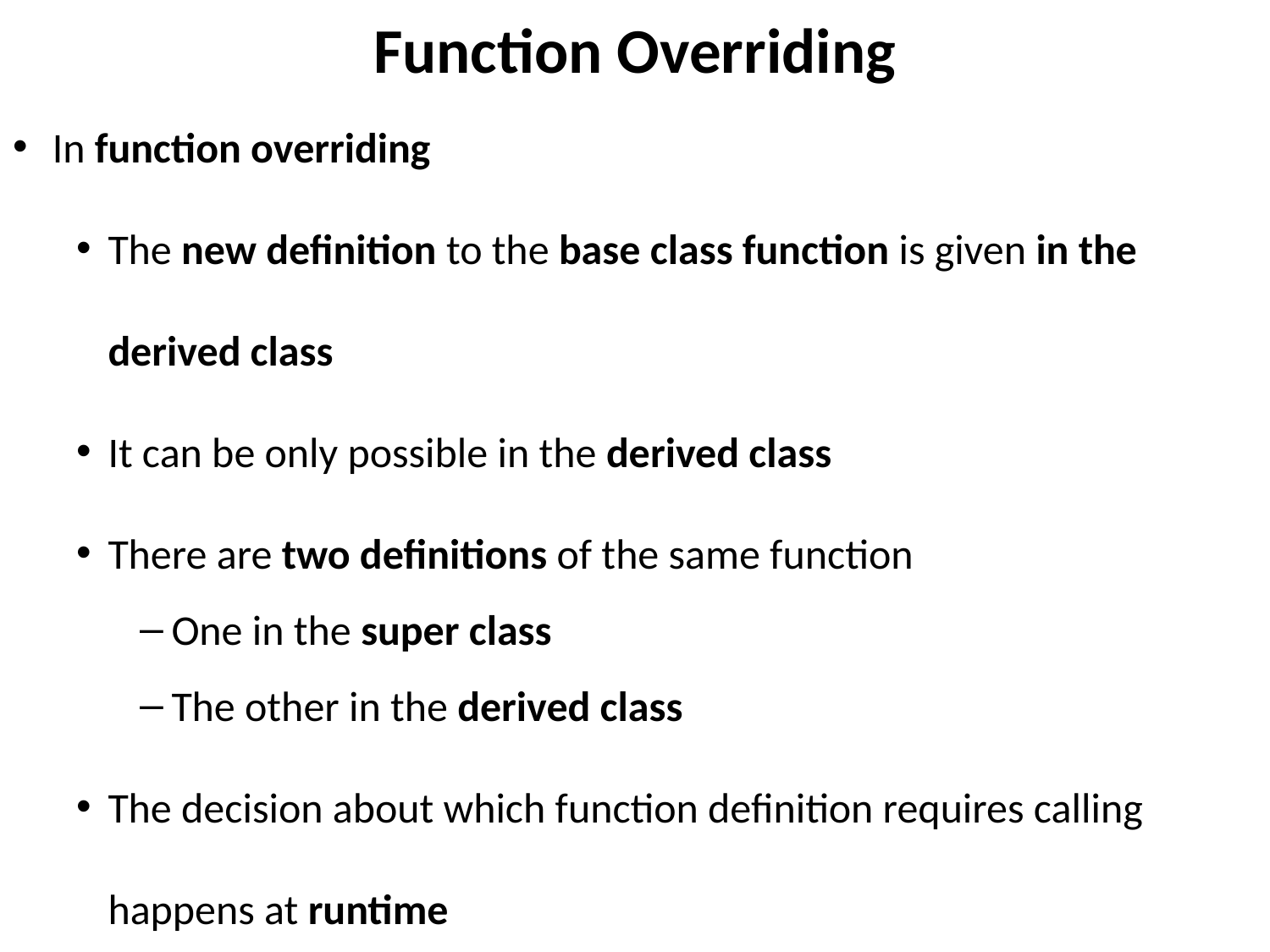

# Function Overriding
In function overriding
The new definition to the base class function is given in the derived class
It can be only possible in the derived class
There are two definitions of the same function
One in the super class
The other in the derived class
The decision about which function definition requires calling happens at runtime